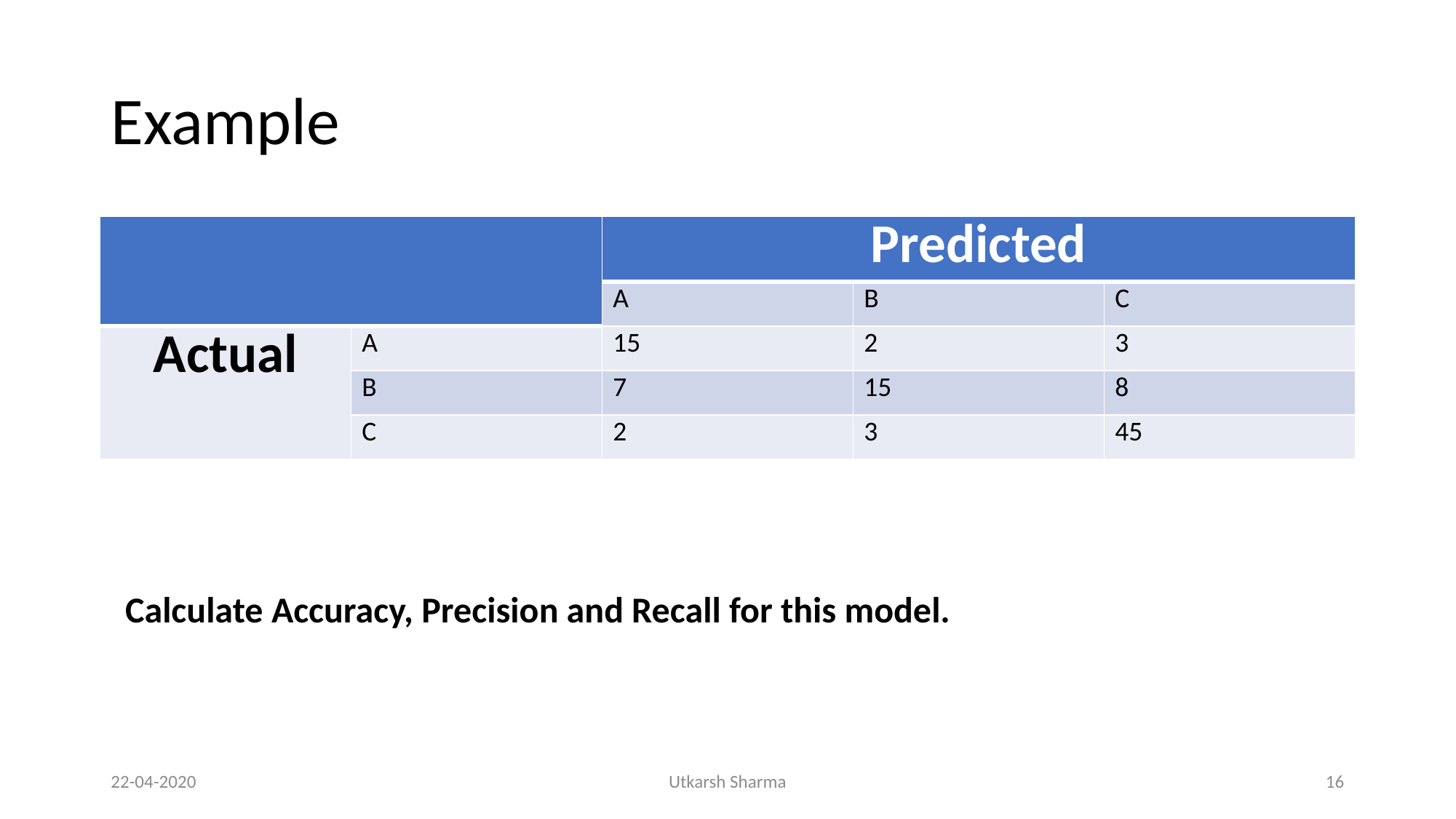

# Example
|  |  | Predicted |  |  |
| --- | --- | --- | --- | --- |
|  |  | A | B | C |
| Actual | A | 15 | 2 | 3 |
|  | B | 7 | 15 | 8 |
|  | C | 2 | 3 | 45 |
Calculate Accuracy, Precision and Recall for this model.
22-04-2020
Utkarsh Sharma
16